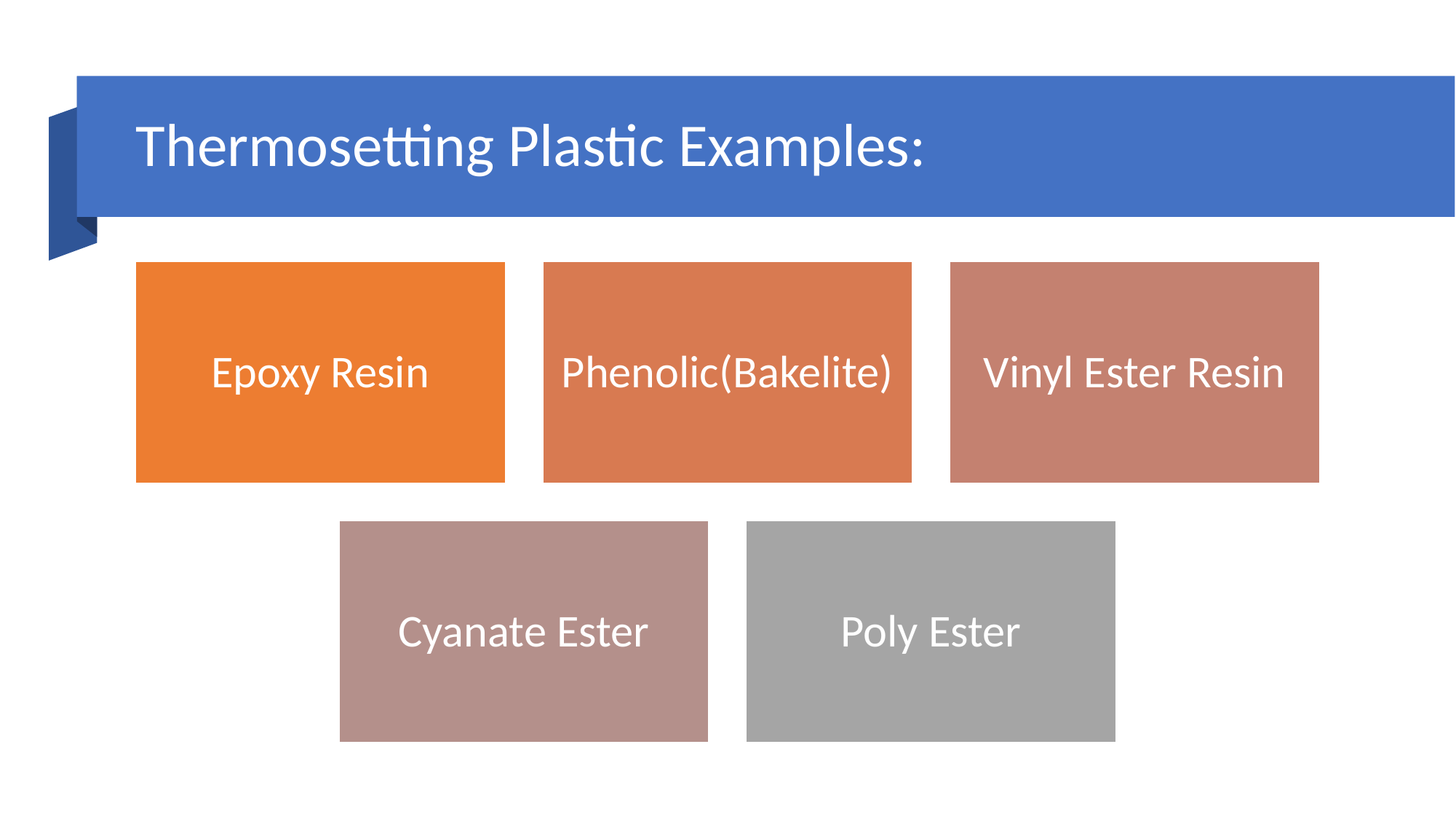

# Thermosetting Plastic Examples:

Epoxy Resin
Phenolic(Bakelite)
Vinyl Ester Resin
Cyanate Ester
Poly Ester